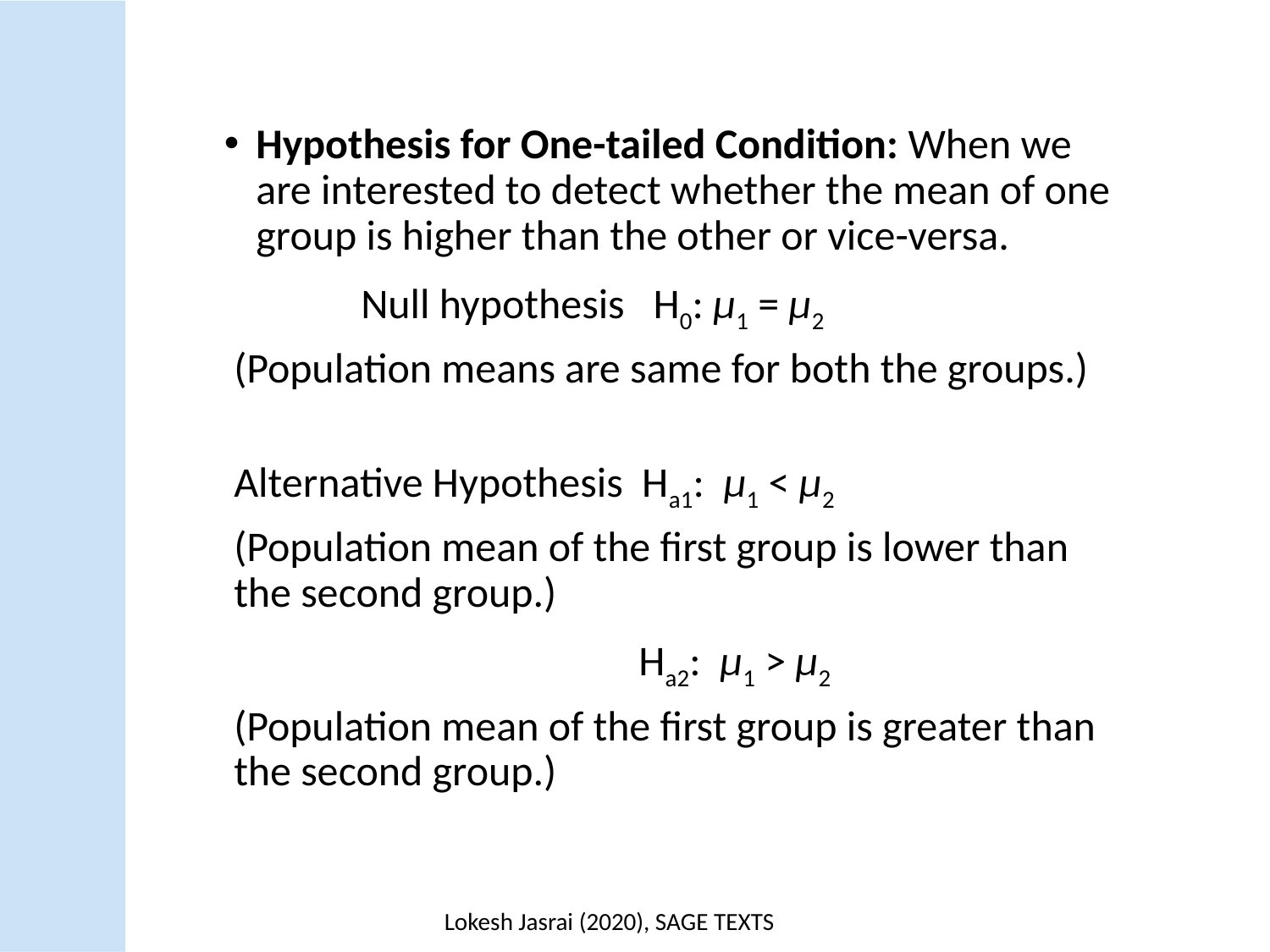

Hypothesis for One-tailed Condition: When we are interested to detect whether the mean of one group is higher than the other or vice-versa.
	Null hypothesis   H0: µ1 = µ2
(Population means are same for both the groups.)
Alternative Hypothesis  Ha1:  µ1 < µ2
(Population mean of the first group is lower than the second group.)
	  Ha2:  µ1 > µ2
(Population mean of the first group is greater than the second group.)

Lokesh Jasrai (2020), SAGE TEXTS